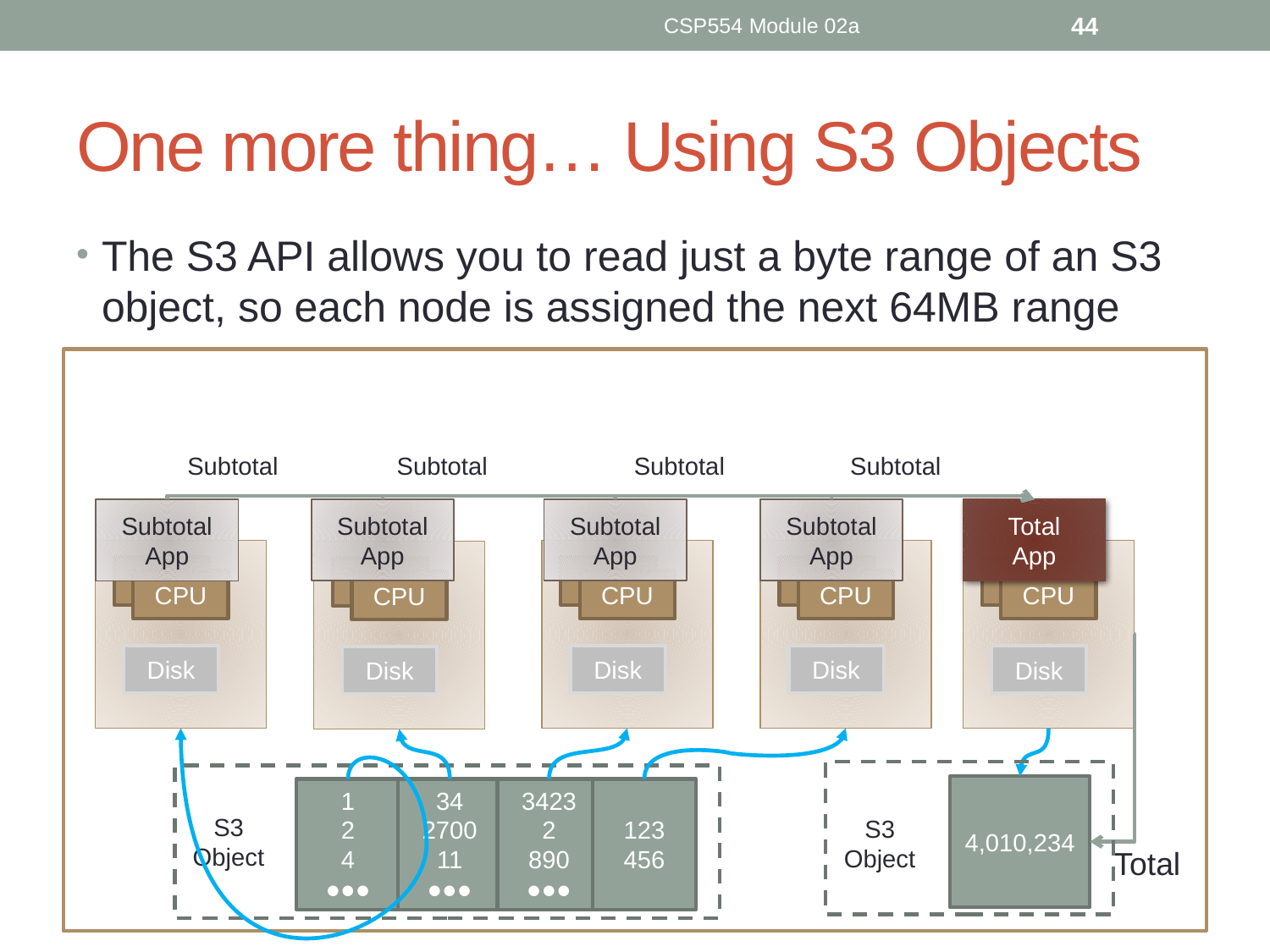

CSP554 Module 02a
44
# One more thing… Using S3 Objects
The S3 API allows you to read just a byte range of an S3 object, so each node is assigned the next 64MB range

Subtotal                 Subtotal                     Subtotal                  Subtotal
Subtotal
App
Subtotal
App
Subtotal
App
Subtotal
App
Total
App

CPU
CPU
CPU
CPU
CPU
CPU
CPU
CPU
CPU
CPU
Disk
Disk
Disk
Disk
Disk

4,010,234
1
2
4
●●●
34
2700
11
●●●
3423
2
890
●●●
123
456
S3
Object
S3
Object
Total